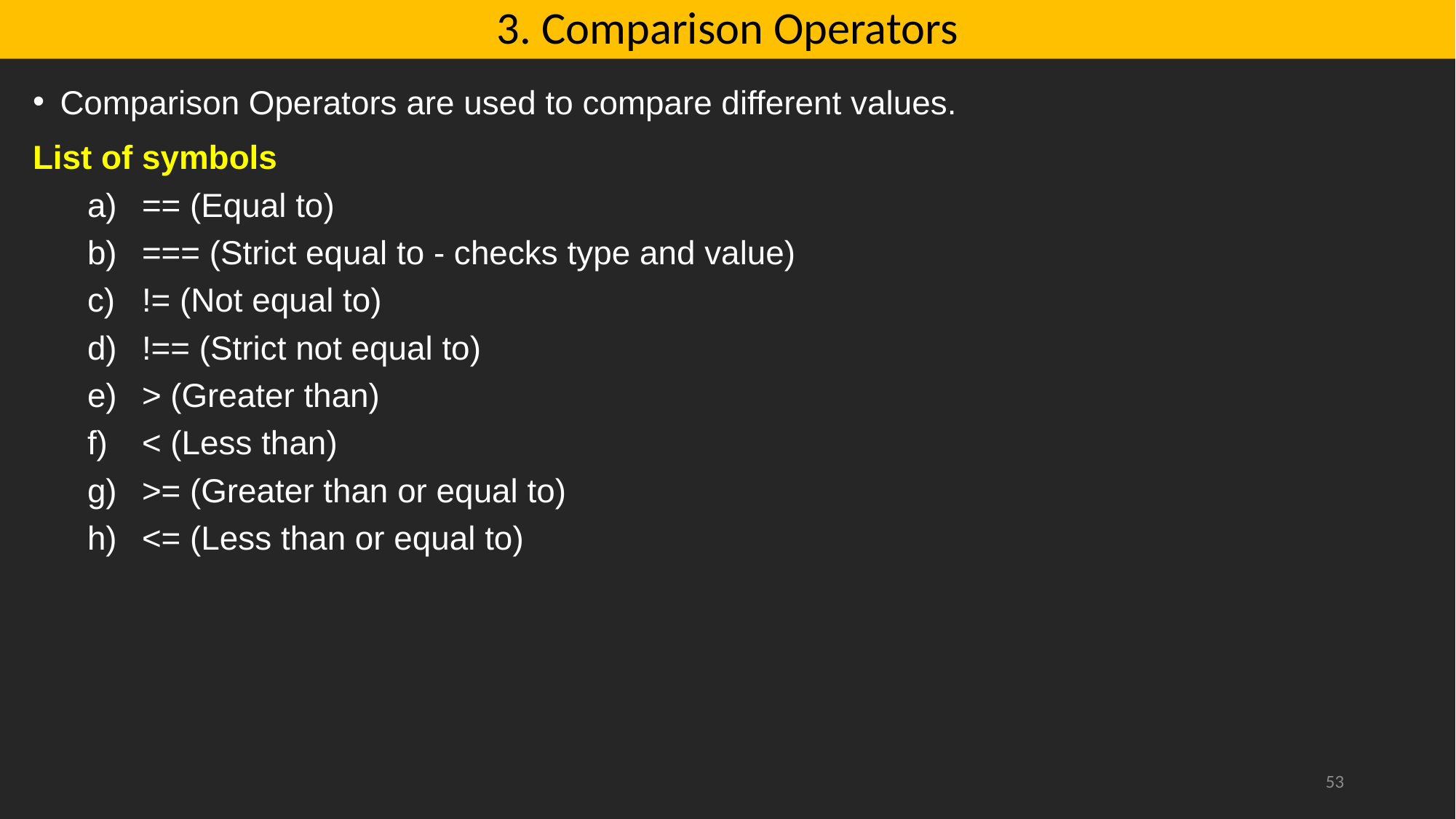

# 3. Comparison Operators
Comparison Operators are used to compare different values.
List of symbols
== (Equal to)
=== (Strict equal to - checks type and value)
!= (Not equal to)
!== (Strict not equal to)
> (Greater than)
< (Less than)
>= (Greater than or equal to)
<= (Less than or equal to)

53